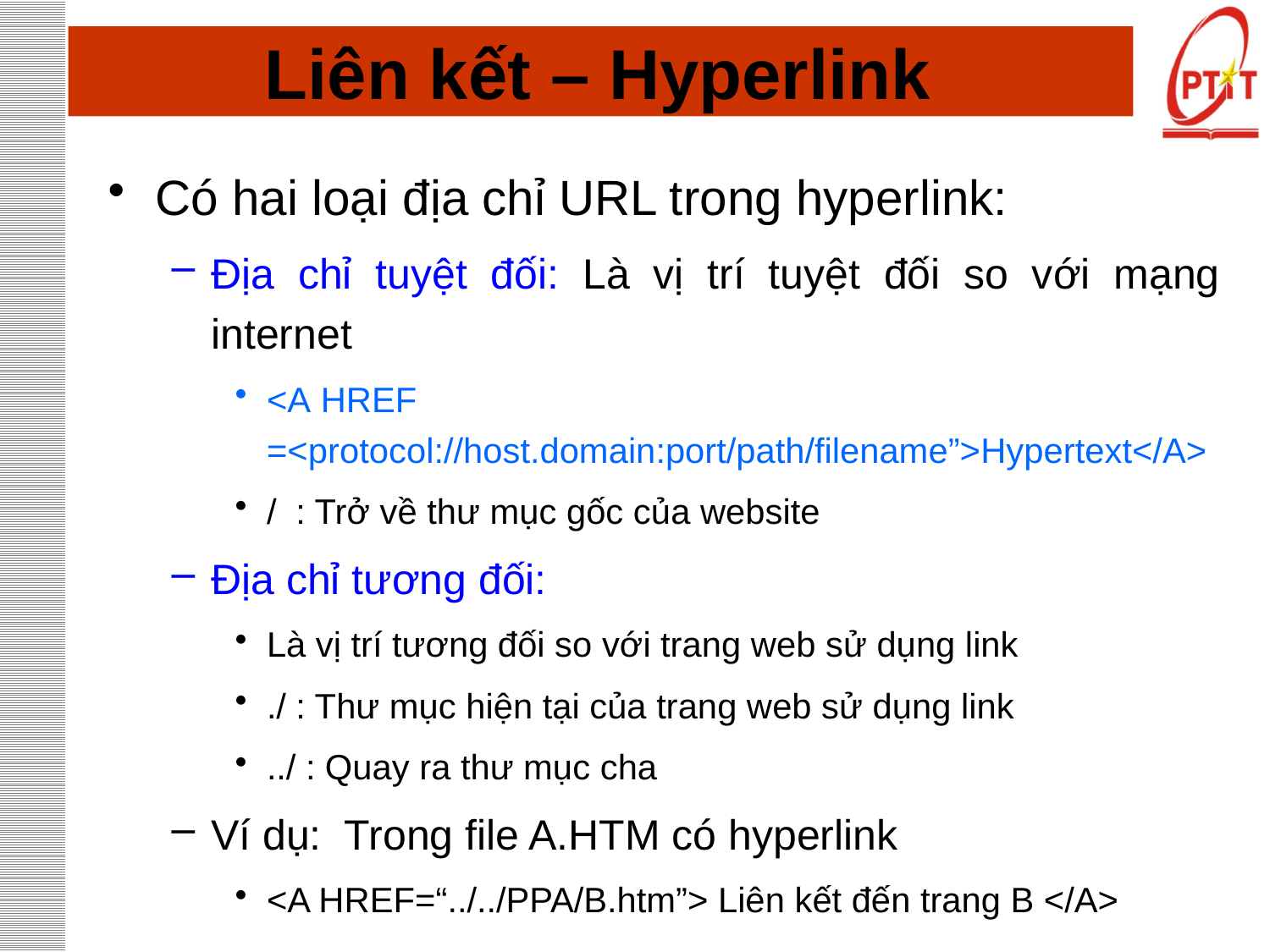

# Liên kết – Hyperlink
Có hai loại địa chỉ URL trong hyperlink:
Địa chỉ tuyệt đối: Là vị trí tuyệt đối so với mạng internet
<A HREF =<protocol://host.domain:port/path/filename”>Hypertext</A>
/  : Trở về thư mục gốc của website
Địa chỉ tương đối:
Là vị trí tương đối so với trang web sử dụng link
./ : Thư mục hiện tại của trang web sử dụng link
../ : Quay ra thư mục cha
Ví dụ:  Trong file A.HTM có hyperlink
<A HREF=“../../PPA/B.htm”> Liên kết đến trang B </A>